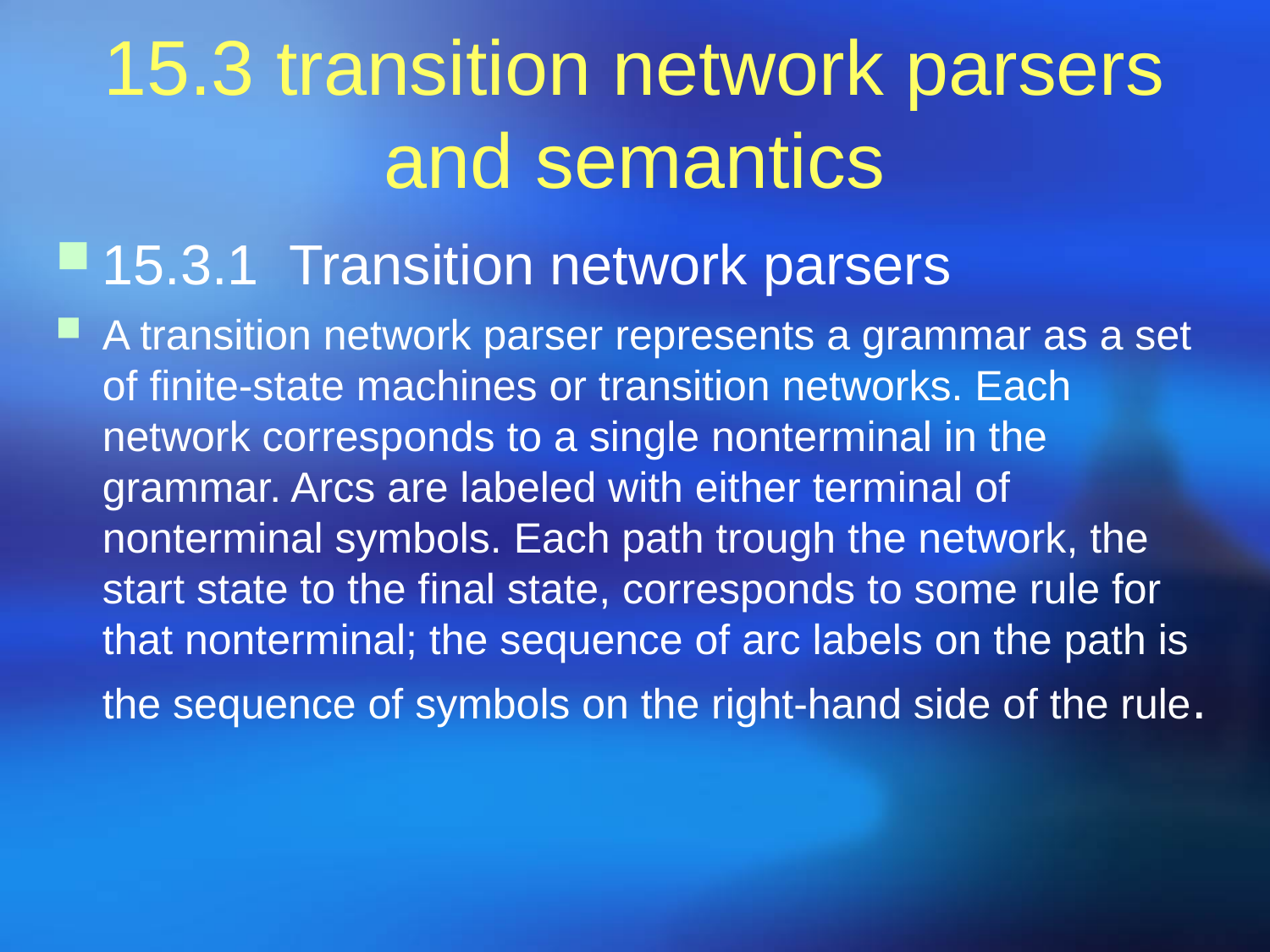

# 15.3 transition network parsers and semantics
15.3.1  Transition network parsers
A transition network parser represents a grammar as a set of finite-state machines or transition networks. Each network corresponds to a single nonterminal in the grammar. Arcs are labeled with either terminal of nonterminal symbols. Each path trough the network, the start state to the final state, corresponds to some rule for that nonterminal; the sequence of arc labels on the path is the sequence of symbols on the right-hand side of the rule.